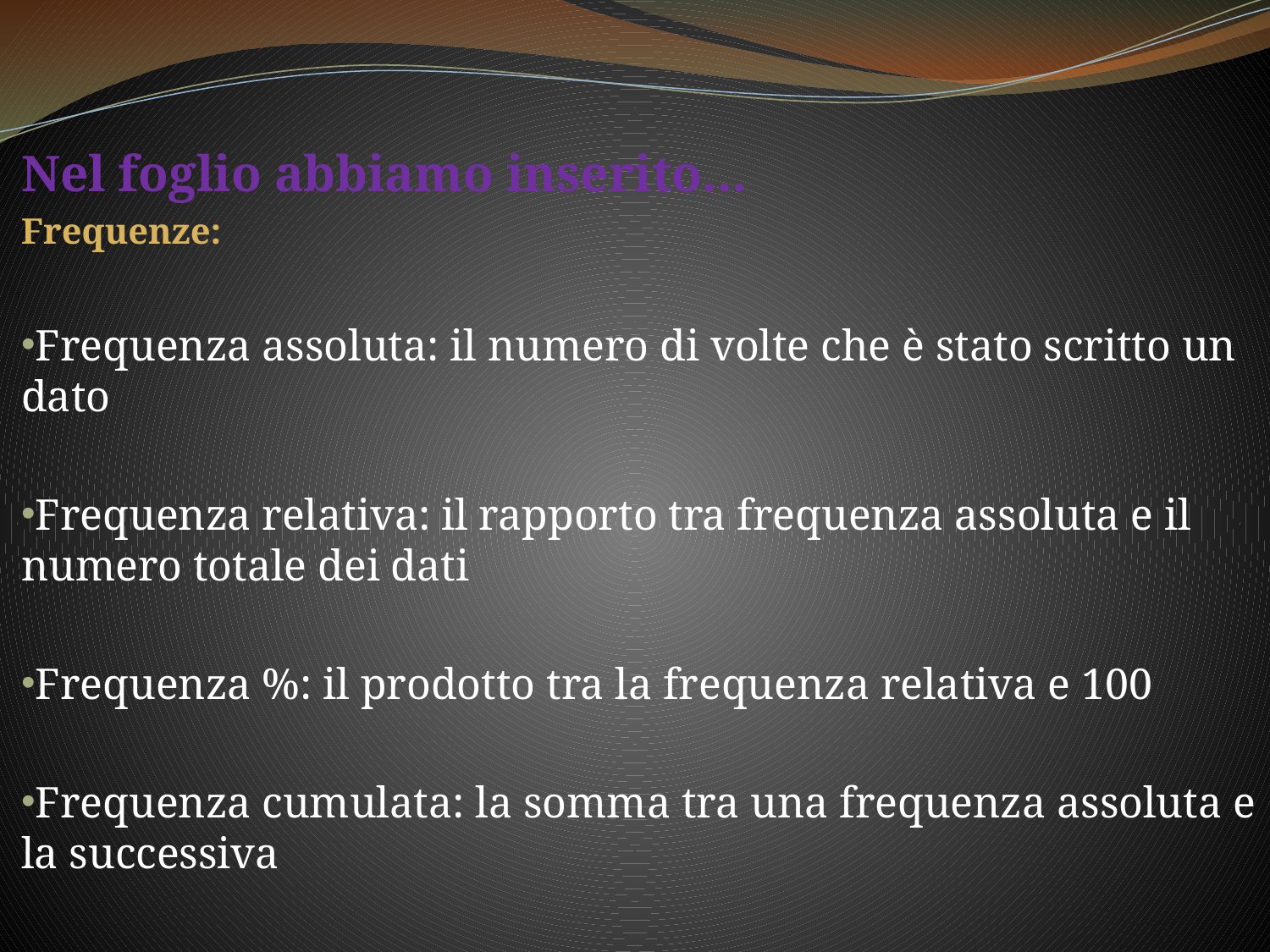

Nel foglio abbiamo inserito…
Frequenze:

Frequenza assoluta: il numero di volte che è stato scritto un dato

Frequenza relativa: il rapporto tra frequenza assoluta e il numero totale dei dati

Frequenza %: il prodotto tra la frequenza relativa e 100

Frequenza cumulata: la somma tra una frequenza assoluta e la successiva